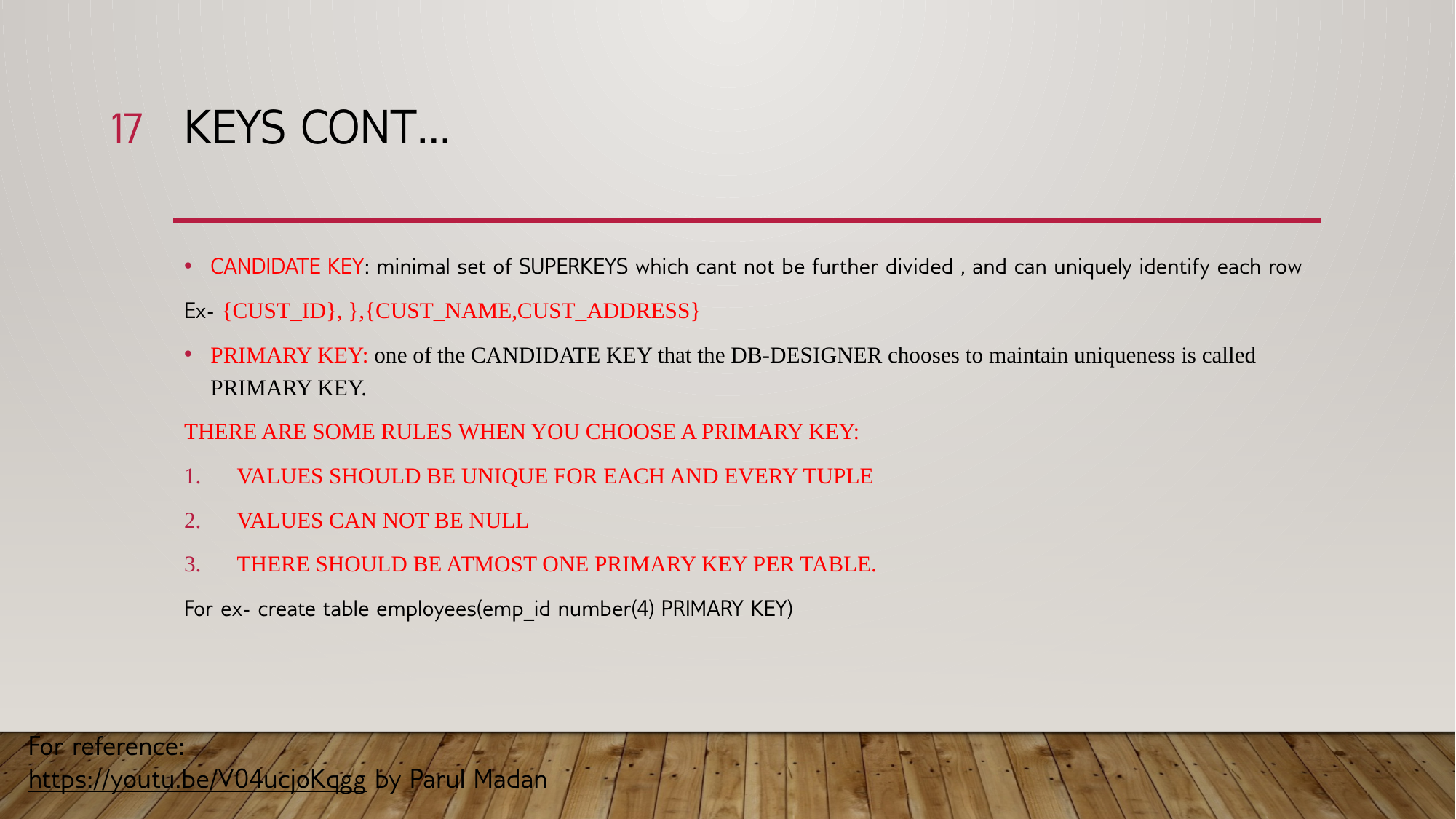

17
# KEYS CONT…
CANDIDATE KEY: minimal set of SUPERKEYS which cant not be further divided , and can uniquely identify each row
Ex- {CUST_ID}, },{CUST_NAME,CUST_ADDRESS}
PRIMARY KEY: one of the CANDIDATE KEY that the DB-DESIGNER chooses to maintain uniqueness is called PRIMARY KEY.
THERE ARE SOME RULES WHEN YOU CHOOSE A PRIMARY KEY:
VALUES SHOULD BE UNIQUE FOR EACH AND EVERY TUPLE
VALUES CAN NOT BE NULL
THERE SHOULD BE ATMOST ONE PRIMARY KEY PER TABLE.
For ex- create table employees(emp_id number(4) PRIMARY KEY)

For reference:
https://youtu.be/V04ucjoKqgg by Parul Madan